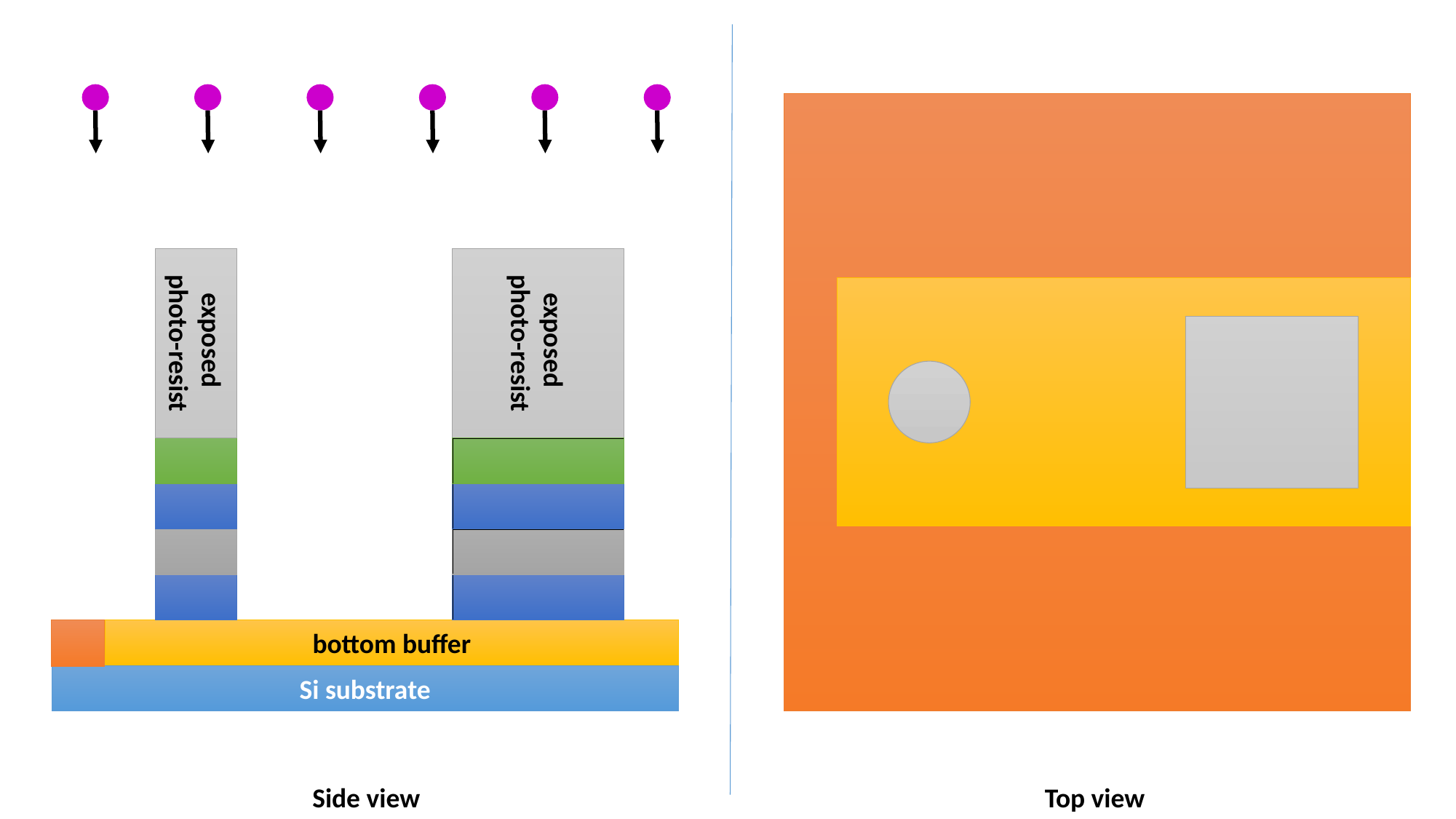

exposed
photo-resist
exposed
photo-resist

bottom buffer
Si substrate
Side view
Top view